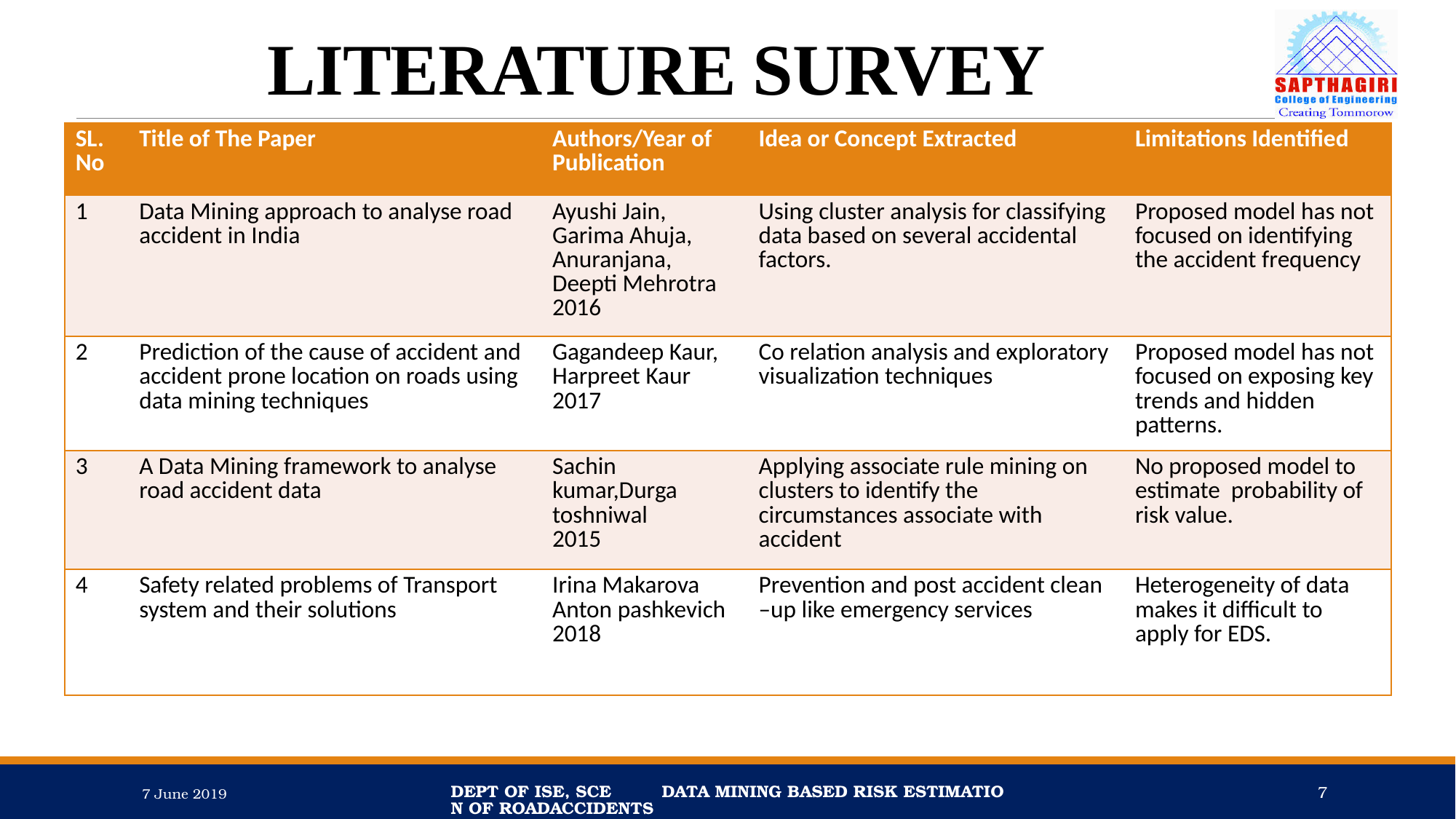

# LITERATURE SURVEY
| SL.No | Title of The Paper | Authors/Year of Publication | Idea or Concept Extracted | Limitations Identified |
| --- | --- | --- | --- | --- |
| 1 | Data Mining approach to analyse road accident in India | Ayushi Jain, Garima Ahuja, Anuranjana, Deepti Mehrotra 2016 | Using cluster analysis for classifying data based on several accidental factors. | Proposed model has not focused on identifying the accident frequency |
| 2 | Prediction of the cause of accident and accident prone location on roads using data mining techniques | Gagandeep Kaur, Harpreet Kaur 2017 | Co relation analysis and exploratory visualization techniques | Proposed model has not focused on exposing key trends and hidden patterns. |
| 3 | A Data Mining framework to analyse road accident data | Sachin kumar,Durga toshniwal 2015 | Applying associate rule mining on clusters to identify the circumstances associate with accident | No proposed model to estimate probability of risk value. |
| 4 | Safety related problems of Transport system and their solutions | Irina Makarova Anton pashkevich 2018 | Prevention and post accident clean –up like emergency services | Heterogeneity of data makes it difficult to apply for EDS. |
7 June 2019
dept of ISE, SCE         DATA MINING BASED RISK ESTIMATION OF ROADACCIDENTS
7